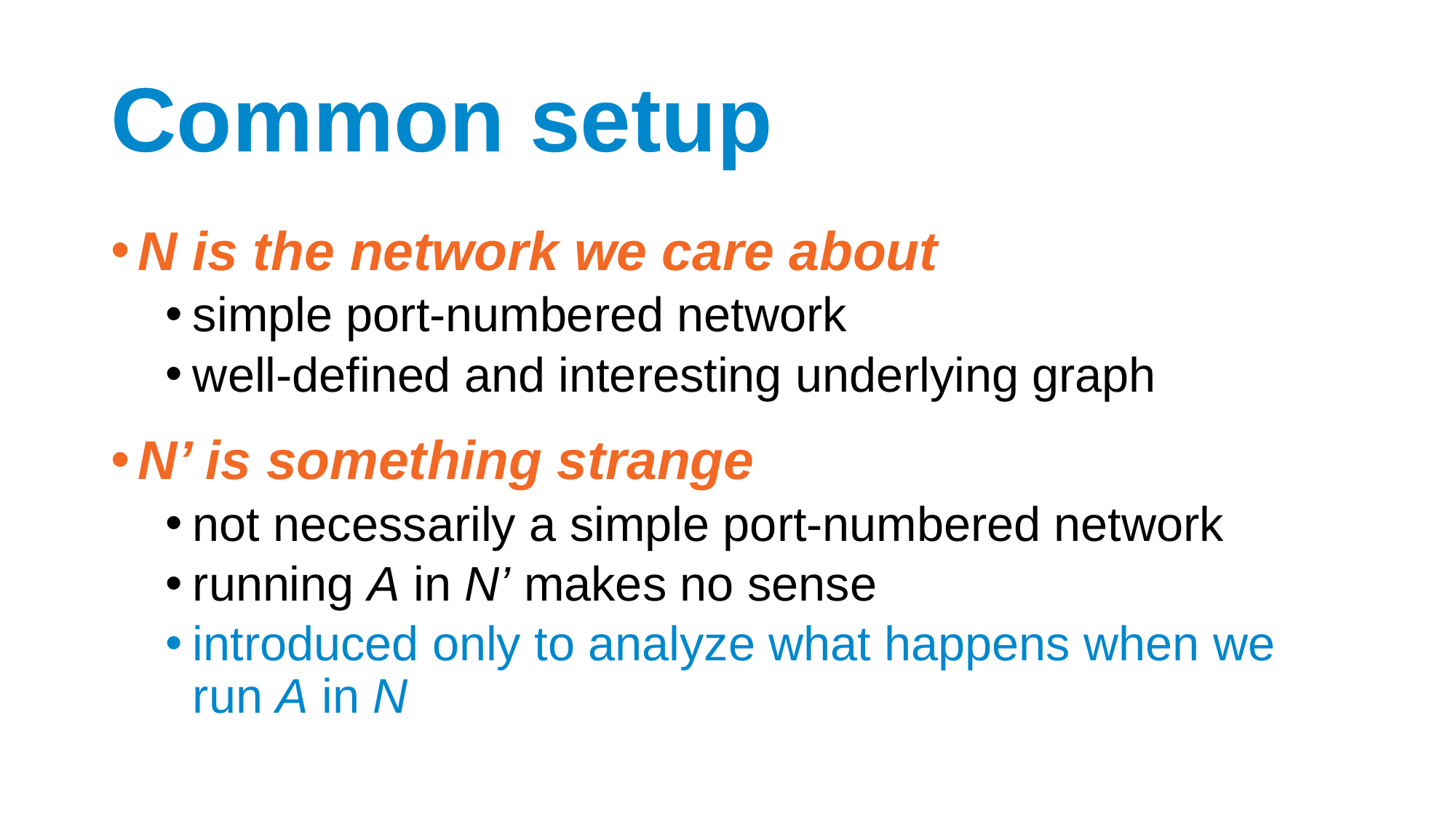

# Common setup
N is the network we care about
simple port-numbered network
well-defined and interesting underlying graph
N’ is something strange
not necessarily a simple port-numbered network
running A in N’ makes no sense
introduced only to analyze what happens when we run A in N